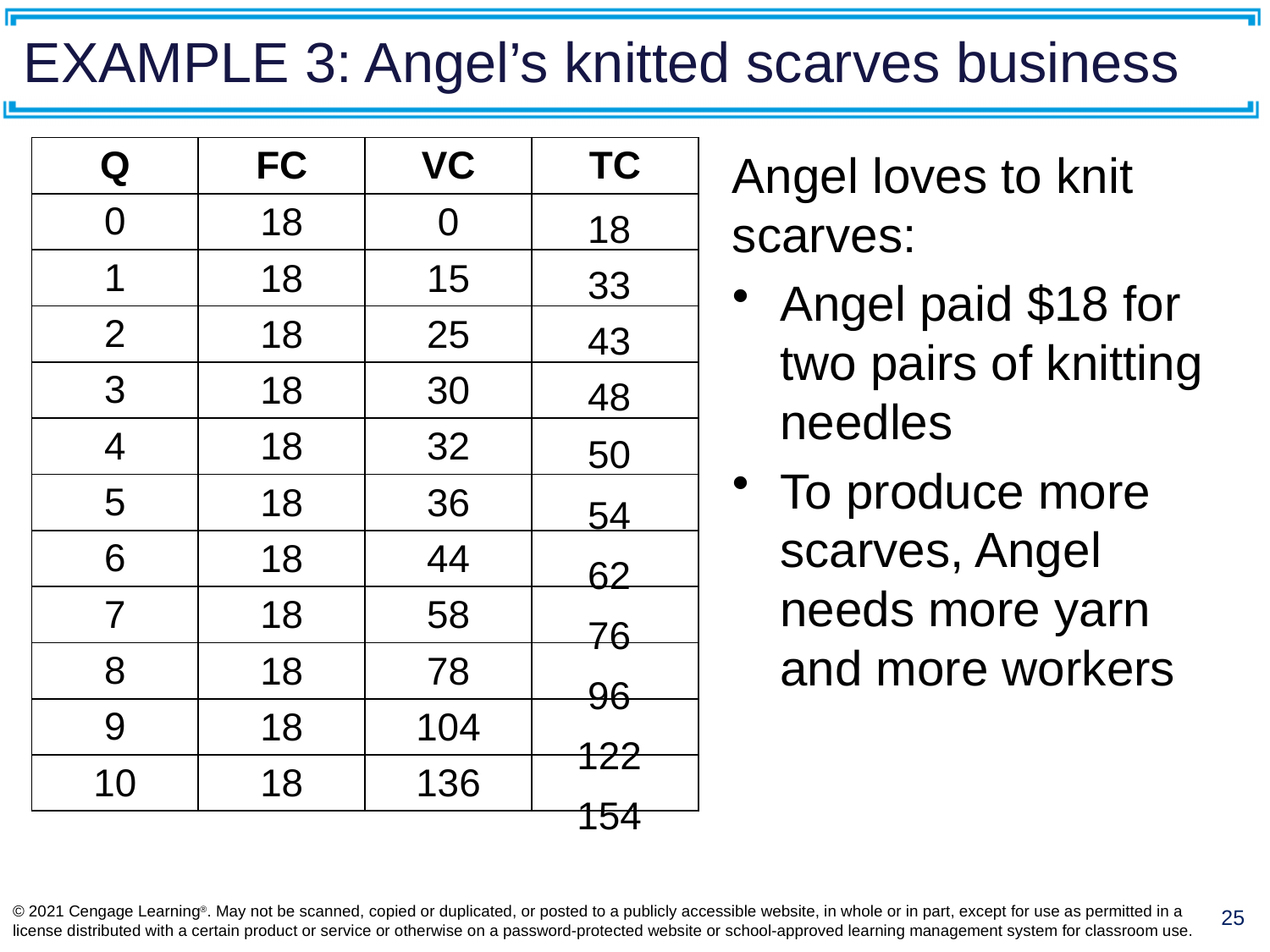

# EXAMPLE 3: Angel’s knitted scarves business
| Q | FC | VC | TC |
| --- | --- | --- | --- |
| 0 | 18 | 0 |  |
| 1 | 18 | 15 |  |
| 2 | 18 | 25 |  |
| 3 | 18 | 30 |  |
| 4 | 18 | 32 |  |
| 5 | 18 | 36 |  |
| 6 | 18 | 44 |  |
| 7 | 18 | 58 |  |
| 8 | 18 | 78 |  |
| 9 | 18 | 104 |  |
| 10 | 18 | 136 |  |
Angel loves to knit scarves:
Angel paid $18 for two pairs of knitting needles
To produce more scarves, Angel needs more yarn and more workers
| 18 |
| --- |
| 33 |
| 43 |
| 48 |
| 50 |
| 54 |
| 62 |
| 76 |
| 96 |
| 122 |
| 154 |
© 2021 Cengage Learning®. May not be scanned, copied or duplicated, or posted to a publicly accessible website, in whole or in part, except for use as permitted in a license distributed with a certain product or service or otherwise on a password-protected website or school-approved learning management system for classroom use.
25